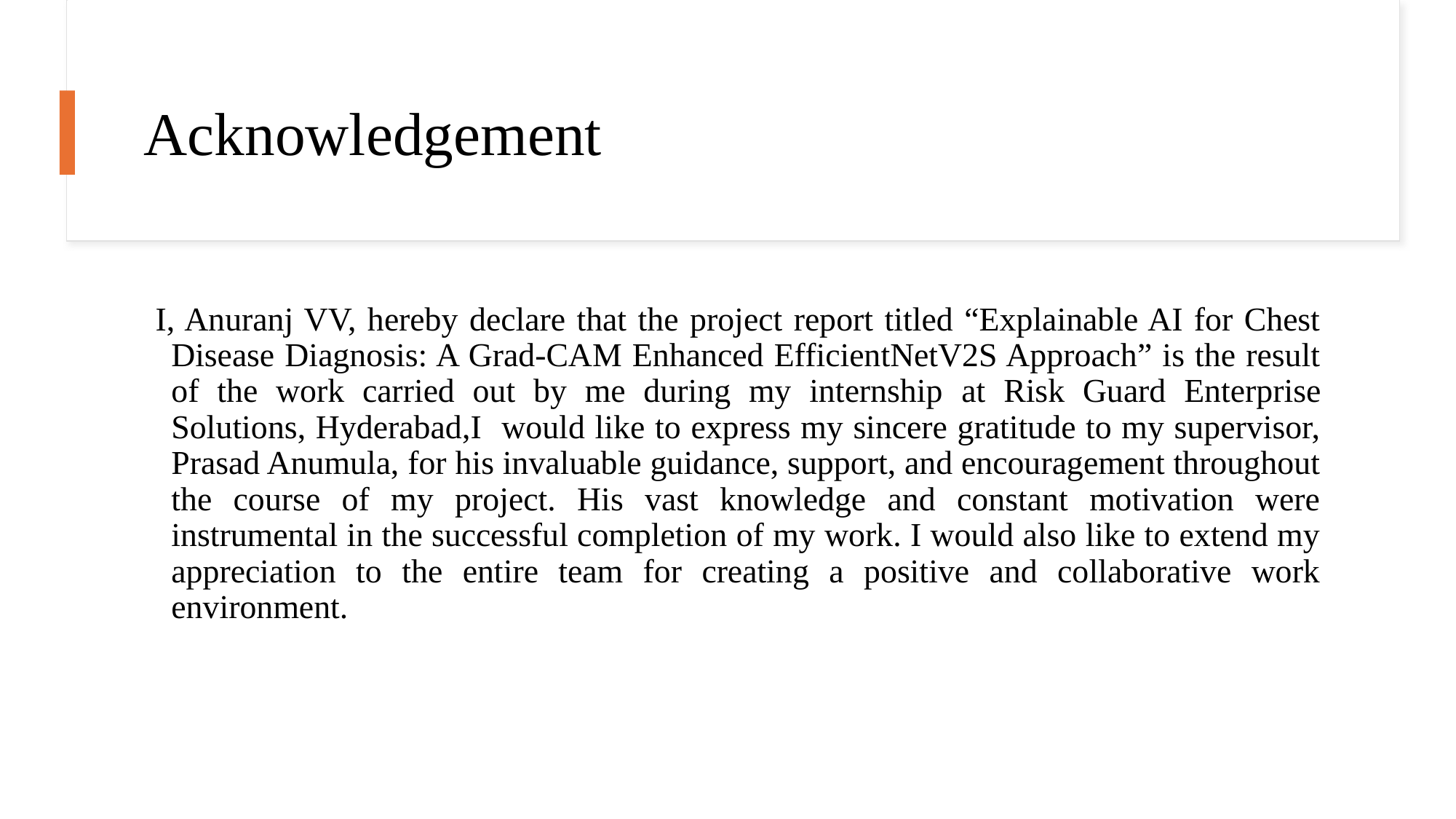

# Acknowledgement

 I, Anuranj VV, hereby declare that the project report titled “Explainable AI for Chest Disease Diagnosis: A Grad-CAM Enhanced EfficientNetV2S Approach” is the result of the work carried out by me during my internship at Risk Guard Enterprise Solutions, Hyderabad,I  would like to express my sincere gratitude to my supervisor, Prasad Anumula, for his invaluable guidance, support, and encouragement throughout the course of my project. His vast knowledge and constant motivation were instrumental in the successful completion of my work. I would also like to extend my appreciation to the entire team for creating a positive and collaborative work environment.